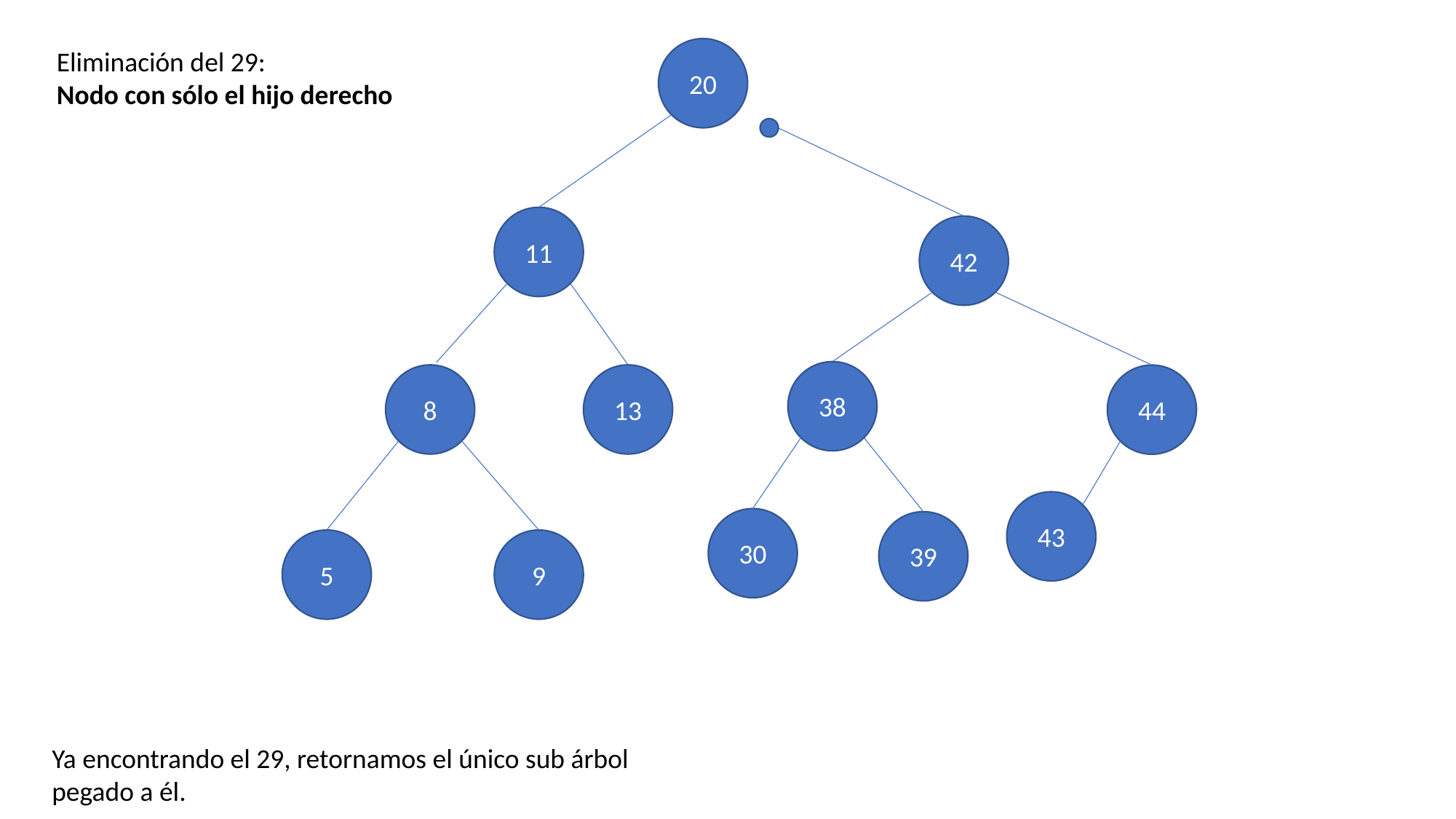

20
Eliminación del 29:
Nodo con sólo el hijo derecho

11
42
38
13
8
44
43
30
39
5
9
Ya encontrando el 29, retornamos el único sub árbol pegado a él.